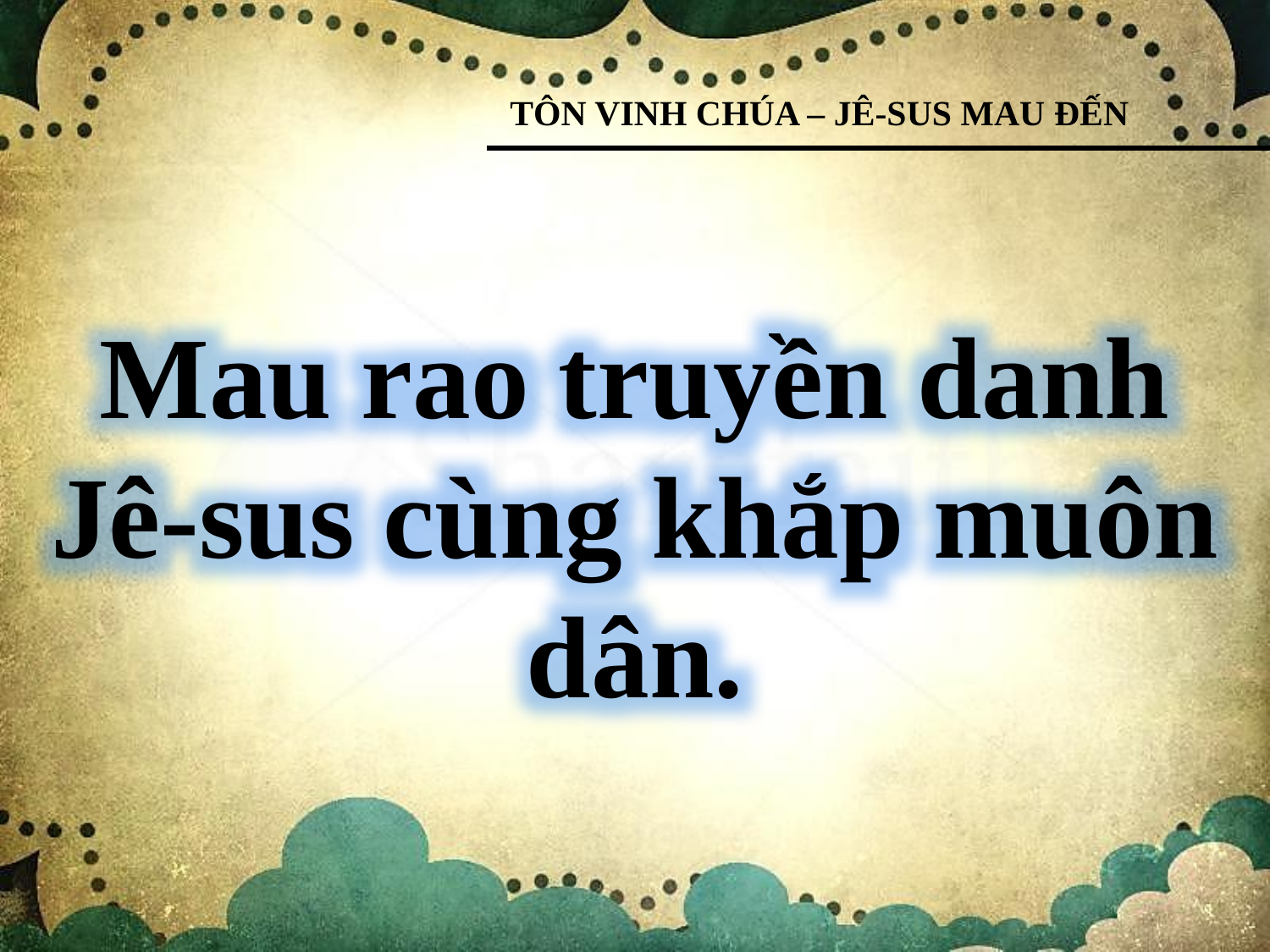

TÔN VINH CHÚA – JÊ-SUS MAU ĐẾN
Mau rao truyền danh Jê-sus cùng khắp muôn dân.